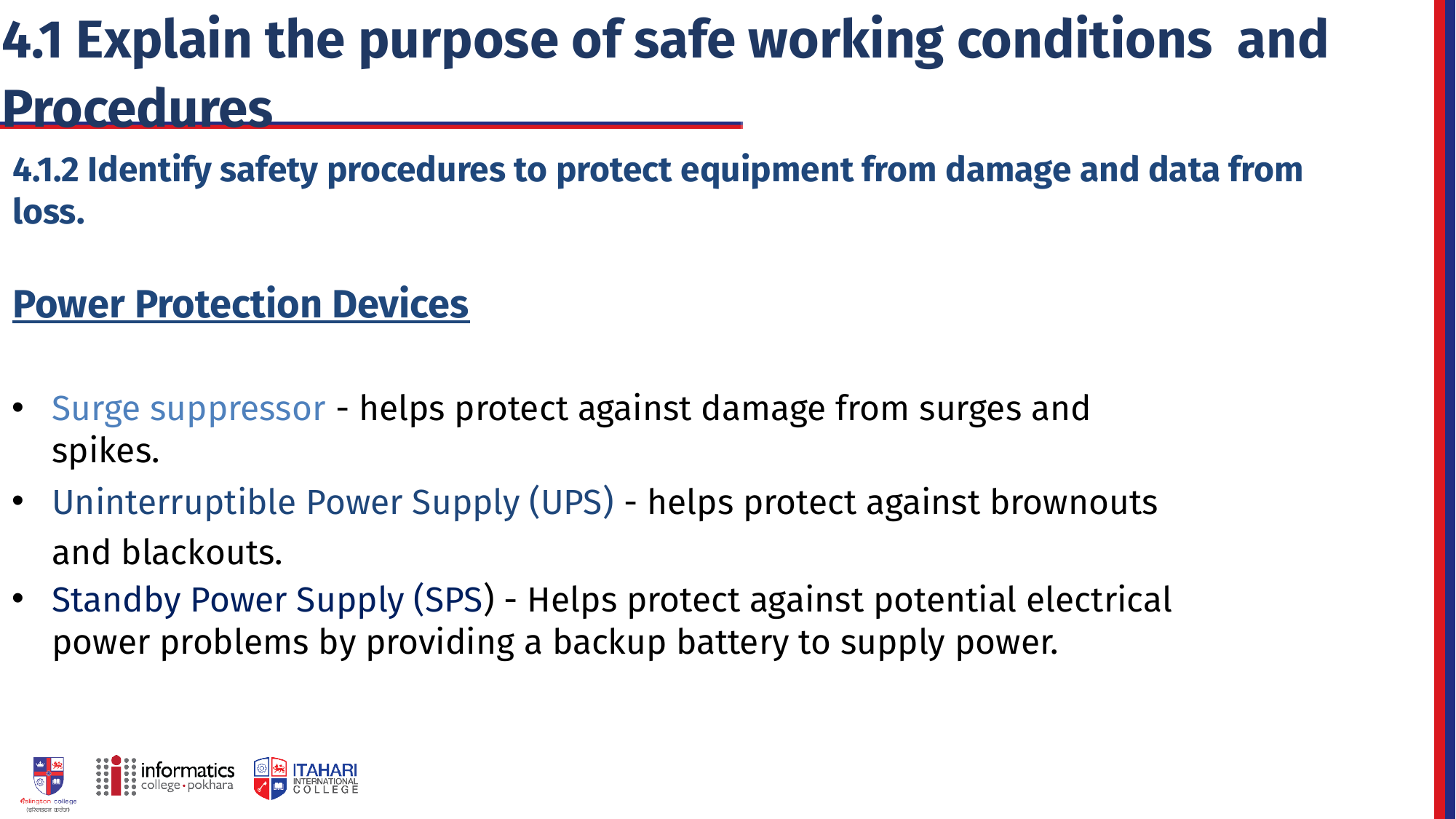

# 4.1 Explain the purpose of safe working conditions  and Procedures
4.1.2 Identify safety procedures to protect equipment from damage and data from loss.

Power Protection Devices

Surge suppressor - helps protect against damage from surges and  spikes.
Uninterruptible Power Supply (UPS) - helps protect against brownouts  and blackouts.
Standby Power Supply (SPS) - Helps protect against potential electrical
power problems by providing a backup battery to supply power.